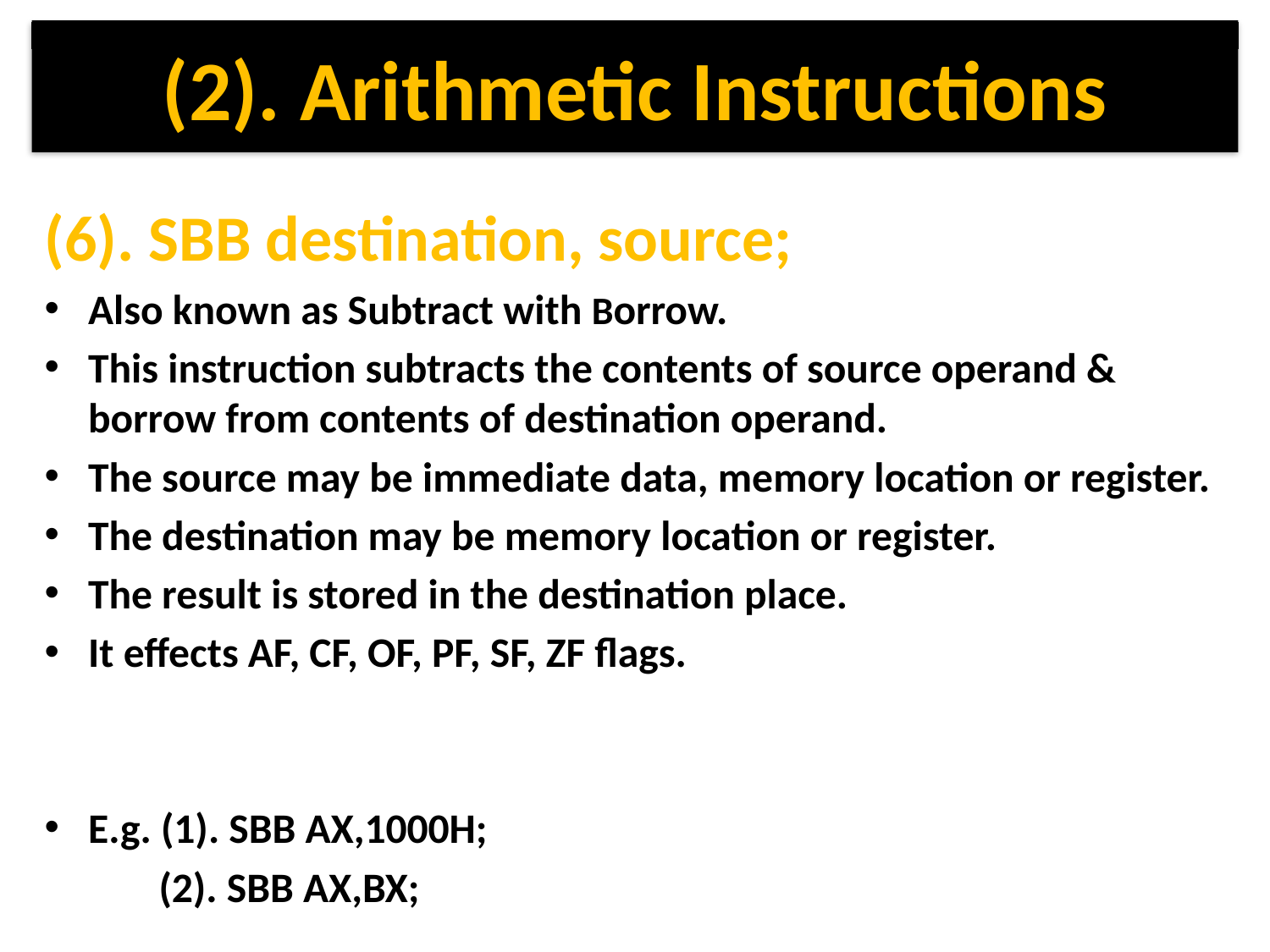

# (2). Arithmetic Instructions
(6). SBB destination, source;
Also known as Subtract with Borrow.
This instruction subtracts the contents of source operand & borrow from contents of destination operand.
The source may be immediate data, memory location or register.
The destination may be memory location or register.
The result is stored in the destination place.
It effects AF, CF, OF, PF, SF, ZF flags.

E.g. (1). SBB AX,1000H;
            (2). SBB AX,BX;